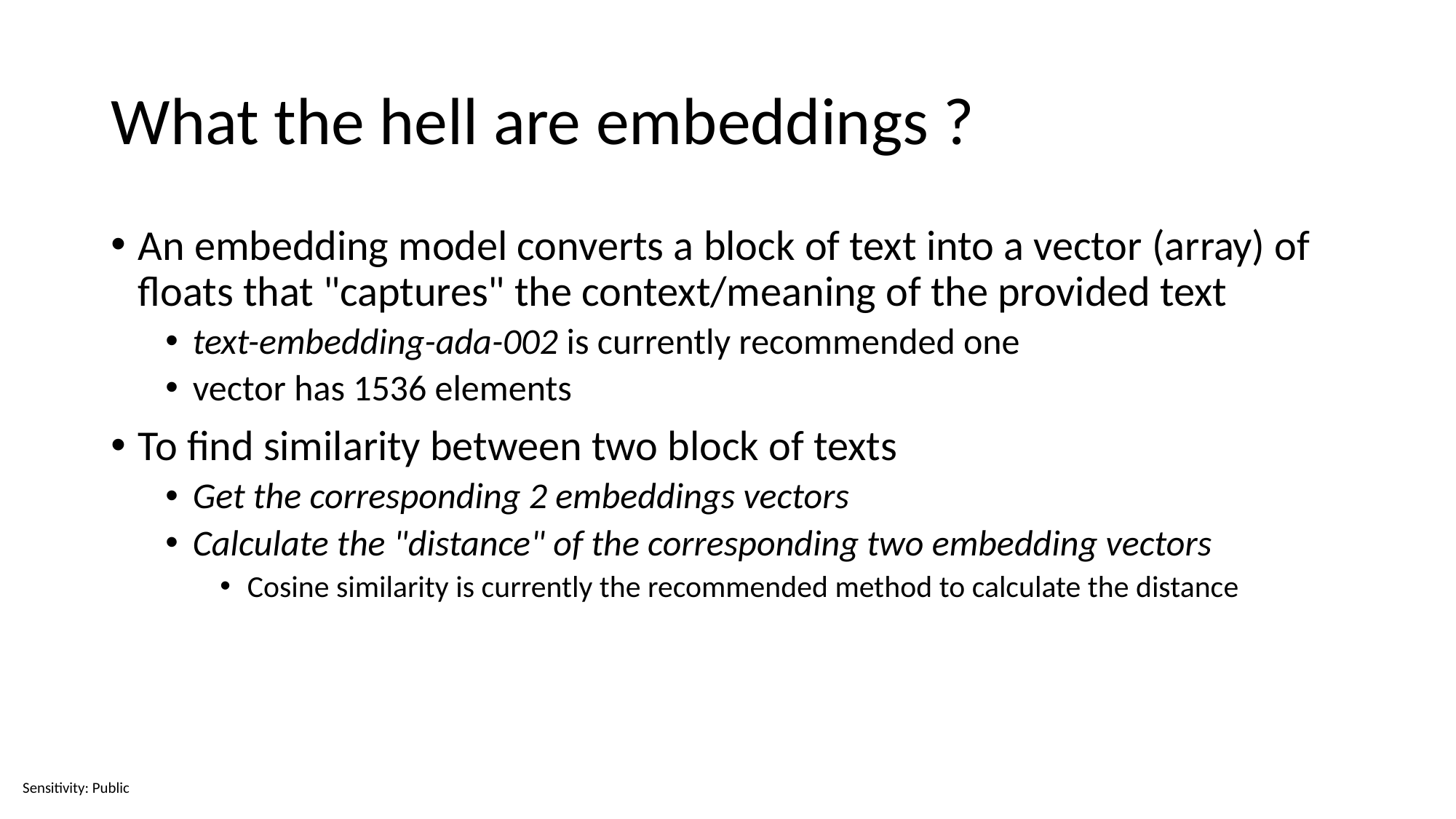

# What the hell are embeddings ?
An embedding model converts a block of text into a vector (array) of floats that "captures" the context/meaning of the provided text
text-embedding-ada-002 is currently recommended one
vector has 1536 elements
To find similarity between two block of texts
Get the corresponding 2 embeddings vectors
Calculate the "distance" of the corresponding two embedding vectors
Cosine similarity is currently the recommended method to calculate the distance